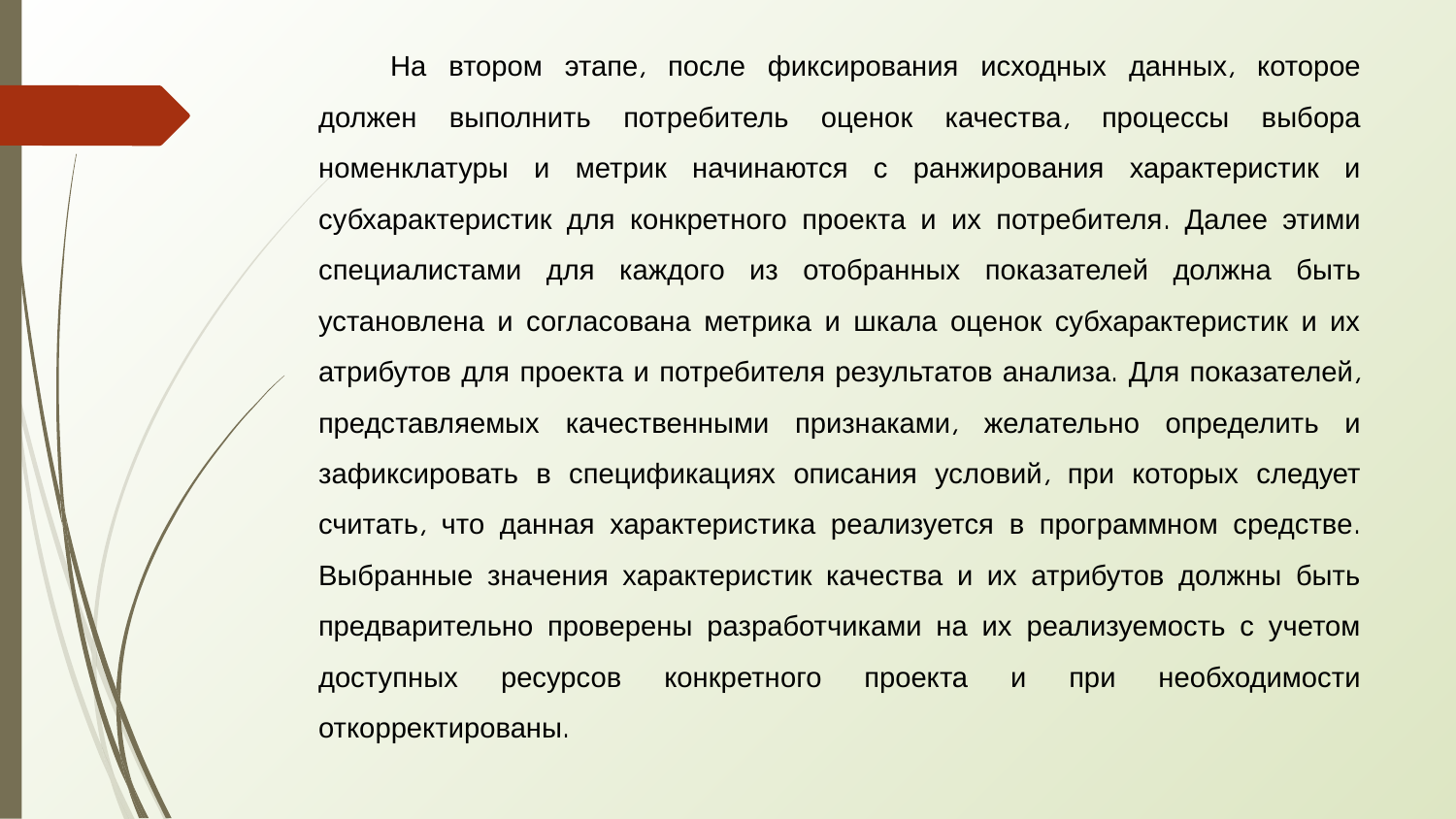

На втором этапе, после фиксирования исходных данных, которое должен выполнить потребитель оценок качества, процессы выбора номенклатуры и метрик начинаются с ранжирования характеристик и субхарактеристик для конкретного проекта и их потребителя. Далее этими специалистами для каждого из отобранных показателей должна быть установлена и согласована метрика и шкала оценок субхарактеристик и их атрибутов для проекта и потребителя результатов анализа. Для показателей, представляемых качественными признаками, желательно определить и зафиксировать в спецификациях описания условий, при которых следует считать, что данная характеристика реализуется в программном средстве. Выбранные значения характеристик качества и их атрибутов должны быть предварительно проверены разработчиками на их реализуемость с учетом доступных ресурсов конкретного проекта и при необходимости откорректированы.